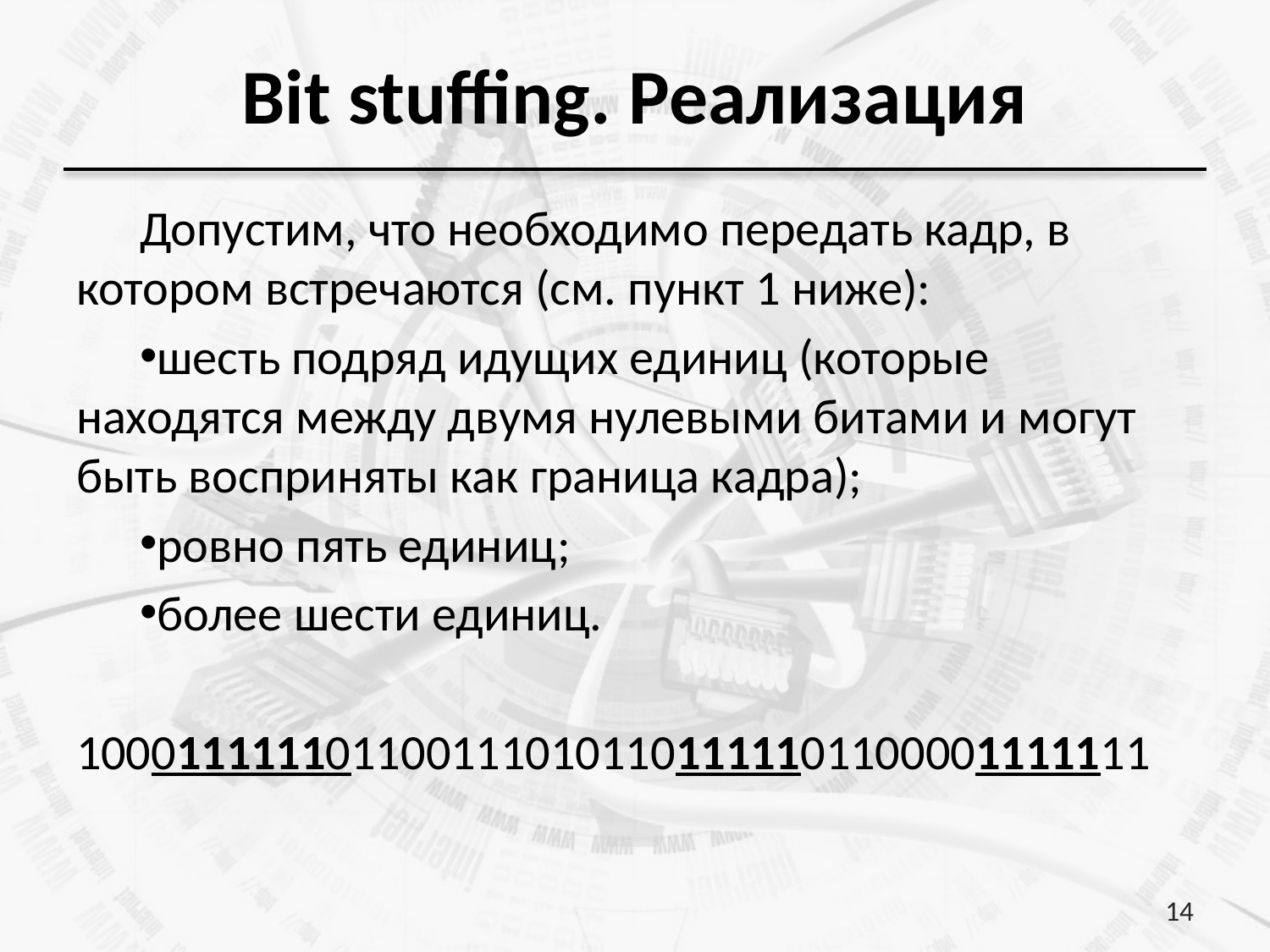

# Bit stuffing. Реализация
Допустим, что необходимо передать кадр, в котором встречаются (см. пункт 1 ниже):
шесть подряд идущих единиц (которые находятся между двумя нулевыми битами и могут быть восприняты как граница кадра);
ровно пять единиц;
более шести единиц.

1000111111011001110101101111101100001111111
14